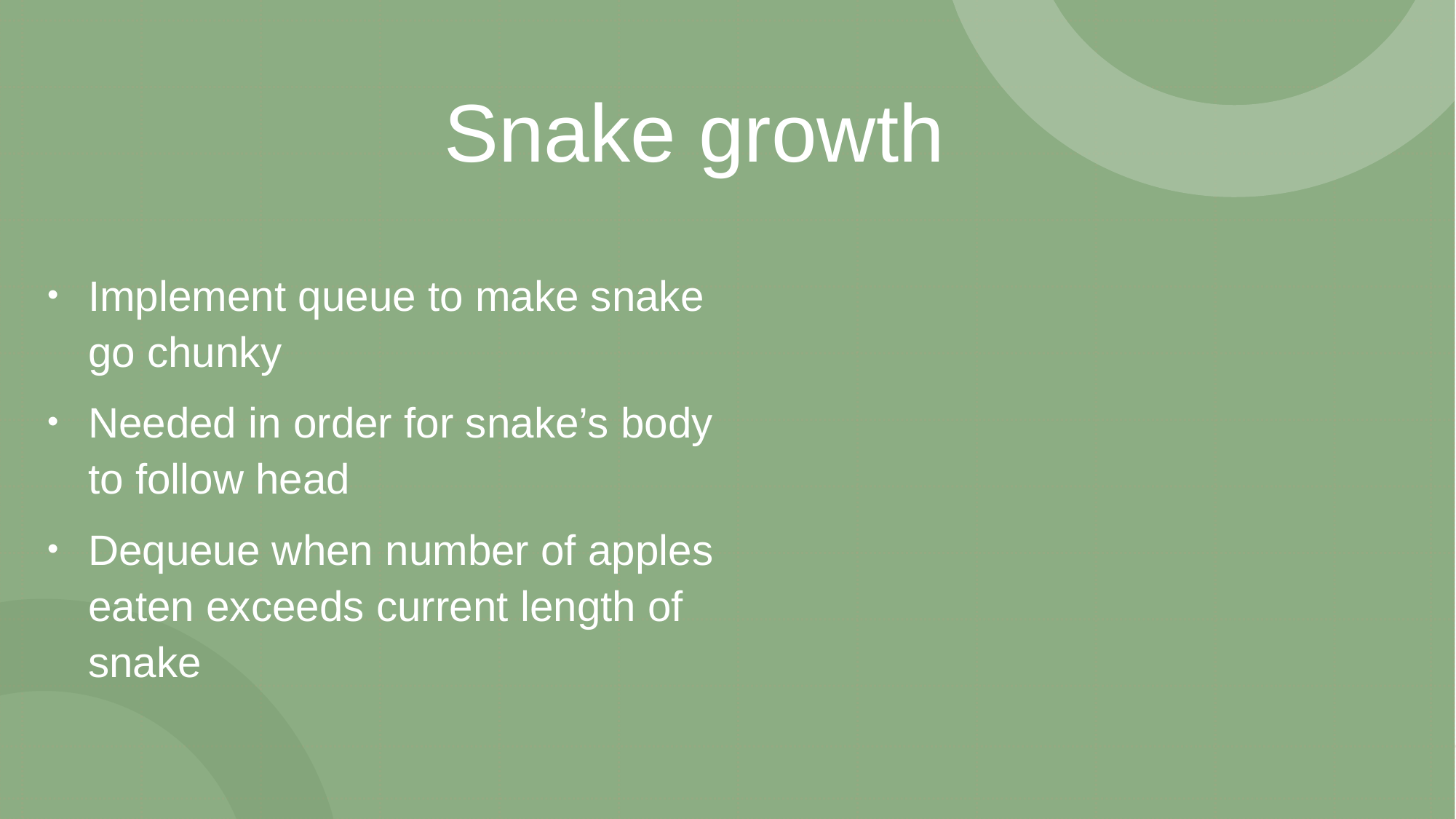

Snake growth
Implement queue to make snake
go chunky
Needed in order for snake’s body
to follow head
Dequeue when number of apples
eaten exceeds current length of
snake